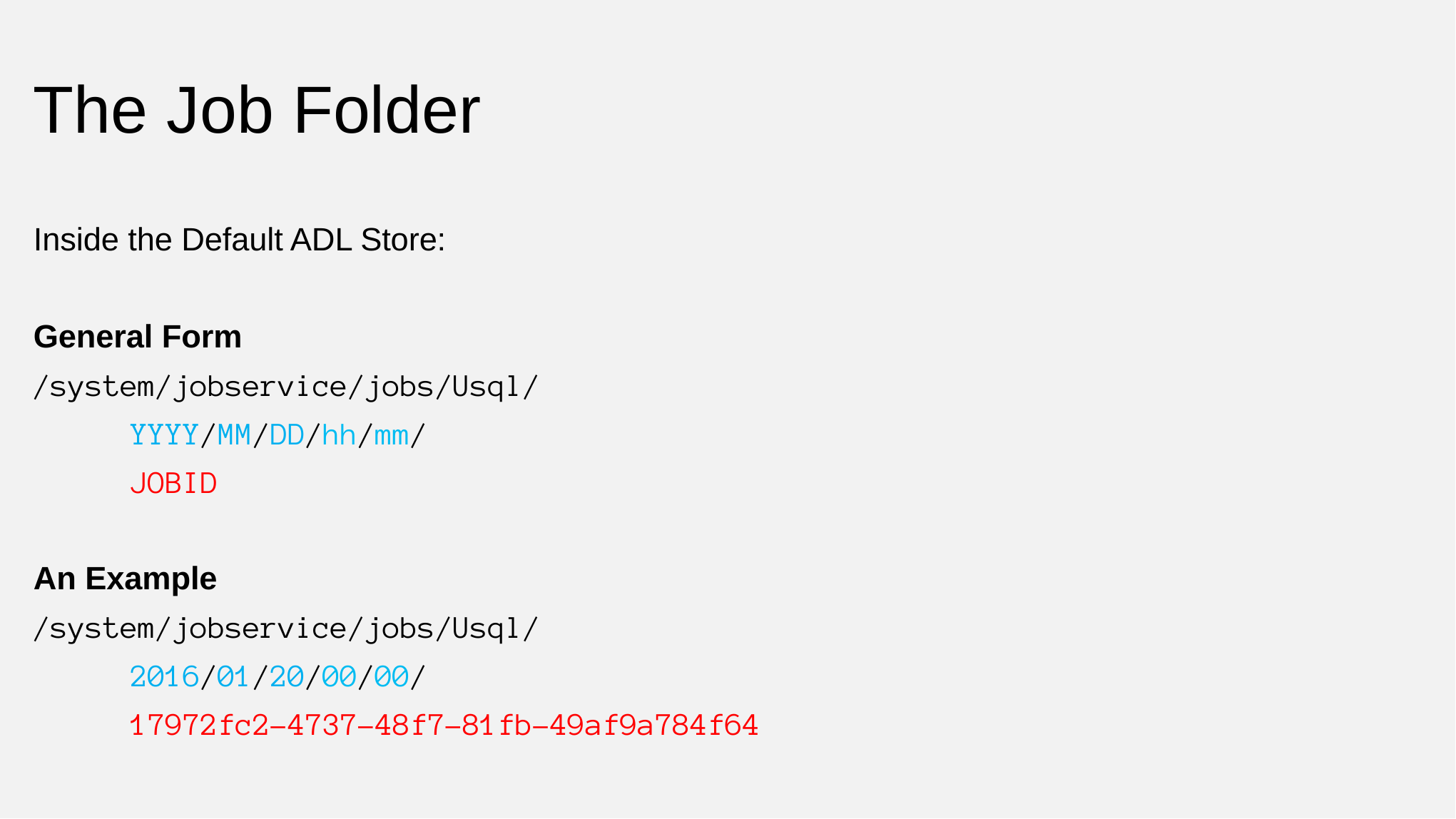

# The Job Folder
Inside the Default ADL Store:

General Form
/system/jobservice/jobs/Usql/
	YYYY/MM/DD/hh/mm/
		JOBID

An Example
/system/jobservice/jobs/Usql/
	2016/01/20/00/00/
		17972fc2-4737-48f7-81fb-49af9a784f64